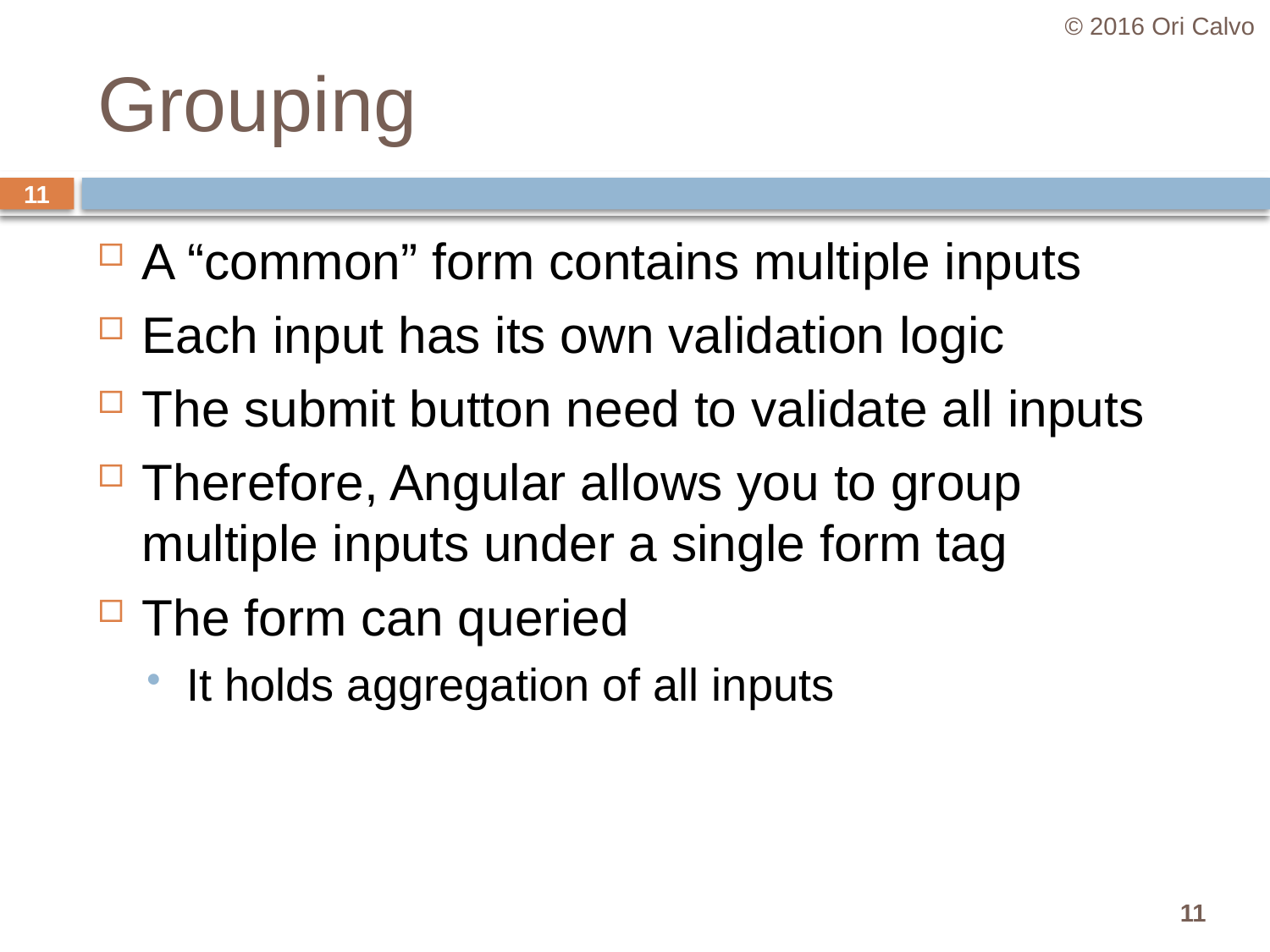

© 2016 Ori Calvo
# Grouping
11
A “common” form contains multiple inputs
Each input has its own validation logic
The submit button need to validate all inputs
Therefore, Angular allows you to group multiple inputs under a single form tag
The form can queried
It holds aggregation of all inputs